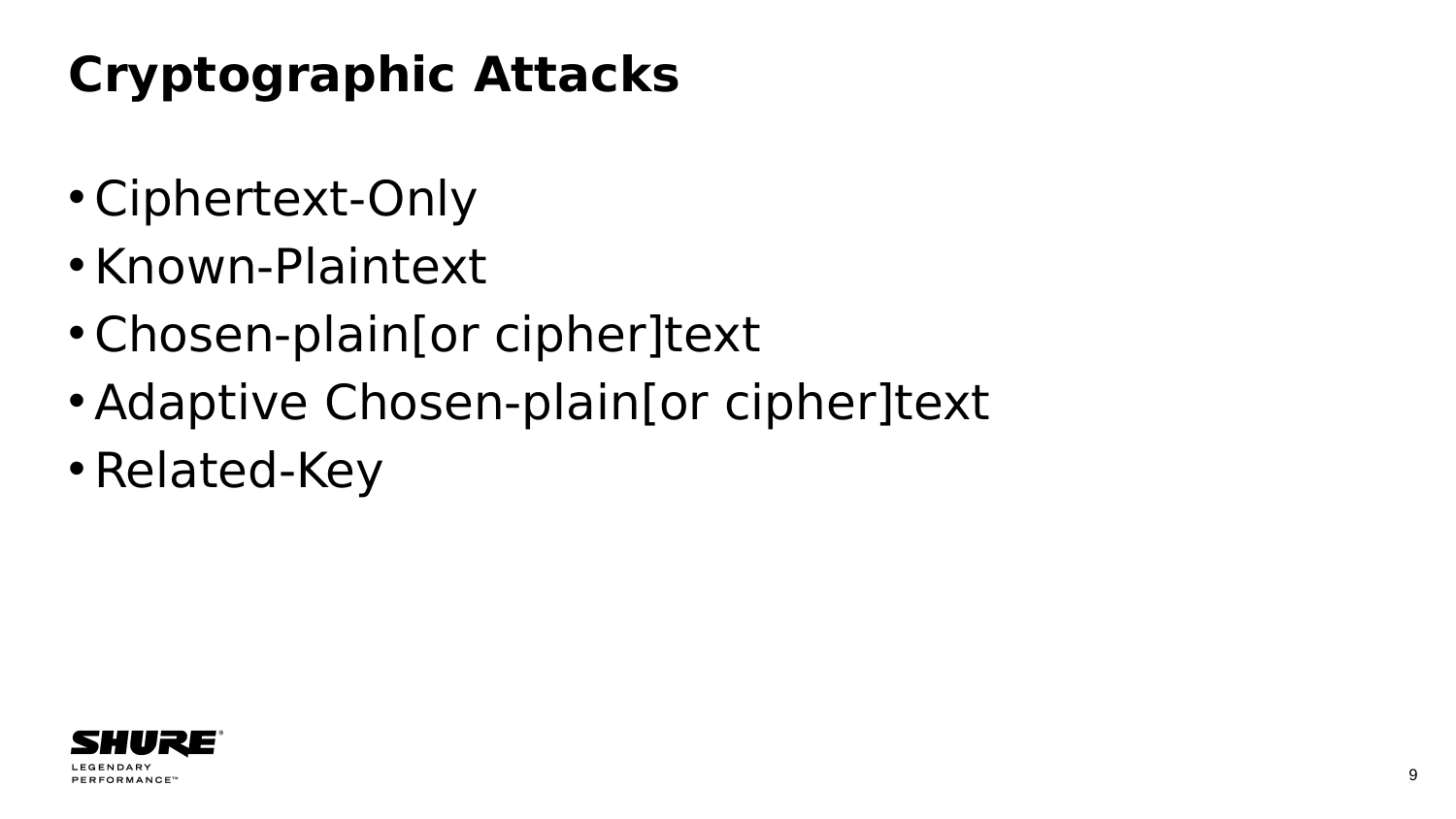

Cryptographic Attacks
Ciphertext-Only
Known-Plaintext
Chosen-plain[or cipher]text
Adaptive Chosen-plain[or cipher]text
Related-Key
9